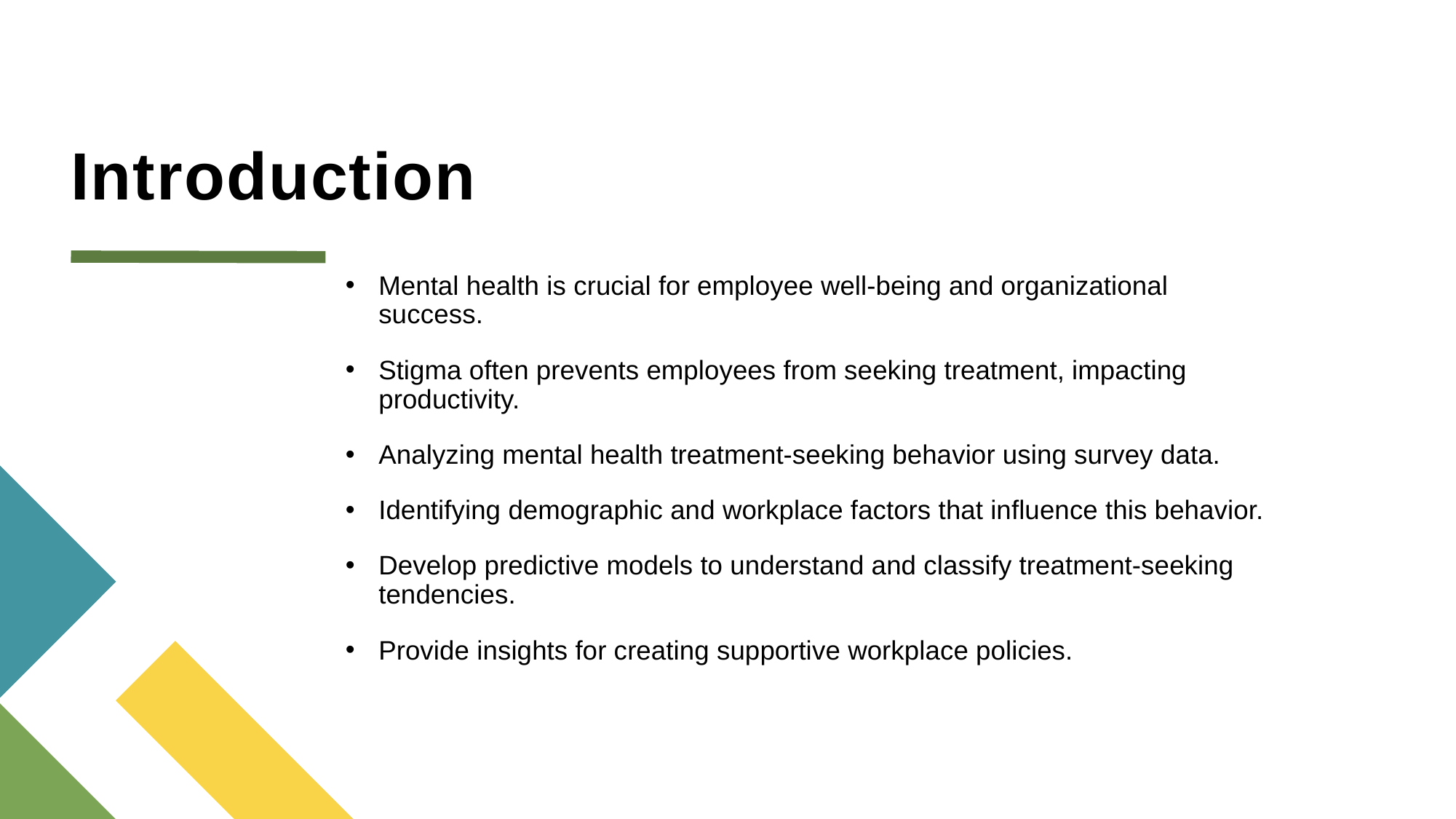

# Introduction

Mental health is crucial for employee well-being and organizational success.
Stigma often prevents employees from seeking treatment, impacting productivity.
Mental health is crucial for employee well-being and organizational success.
Stigma often prevents employees from seeking treatment, impacting productivity.
Analyzing mental health treatment-seeking behavior using survey data.
Identifying demographic and workplace factors that influence this behavior.
Develop predictive models to understand and classify treatment-seeking tendencies.
Provide insights for creating supportive workplace policies.